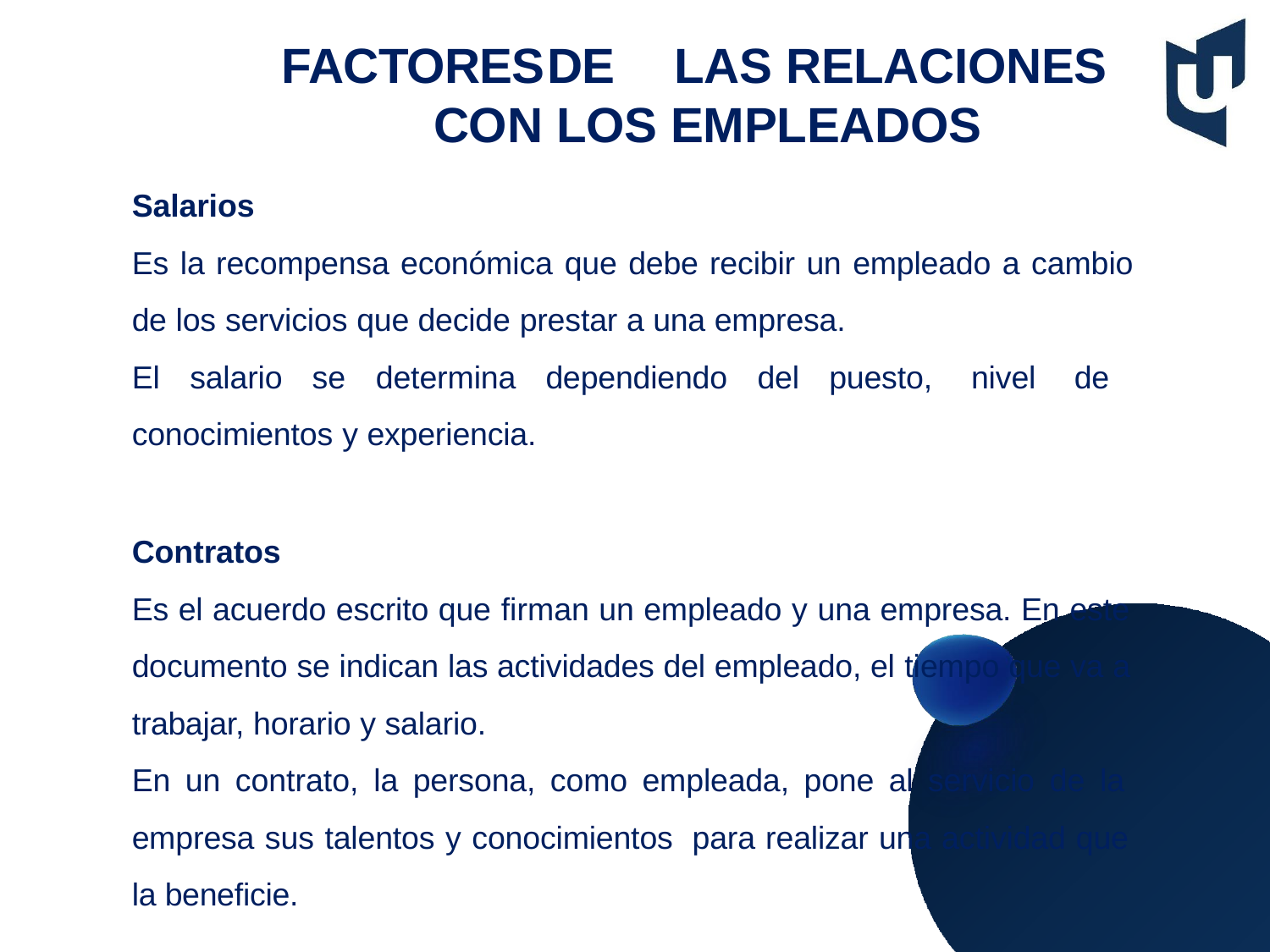

# FACTORES	DE	LAS RELACIONES  CON LOS EMPLEADOS
Salarios
Es la recompensa económica que debe recibir un empleado a cambio
de los servicios que decide prestar a una empresa.
El salario se determina dependiendo del puesto, nivel de  conocimientos y experiencia.

Contratos
Es el acuerdo escrito que firman un empleado y una empresa. En este  documento se indican las actividades del empleado, el tiempo que va a  trabajar, horario y salario.
En un contrato, la persona, como empleada, pone al servicio de la  empresa sus talentos y conocimientos para realizar una actividad que  la beneficie.